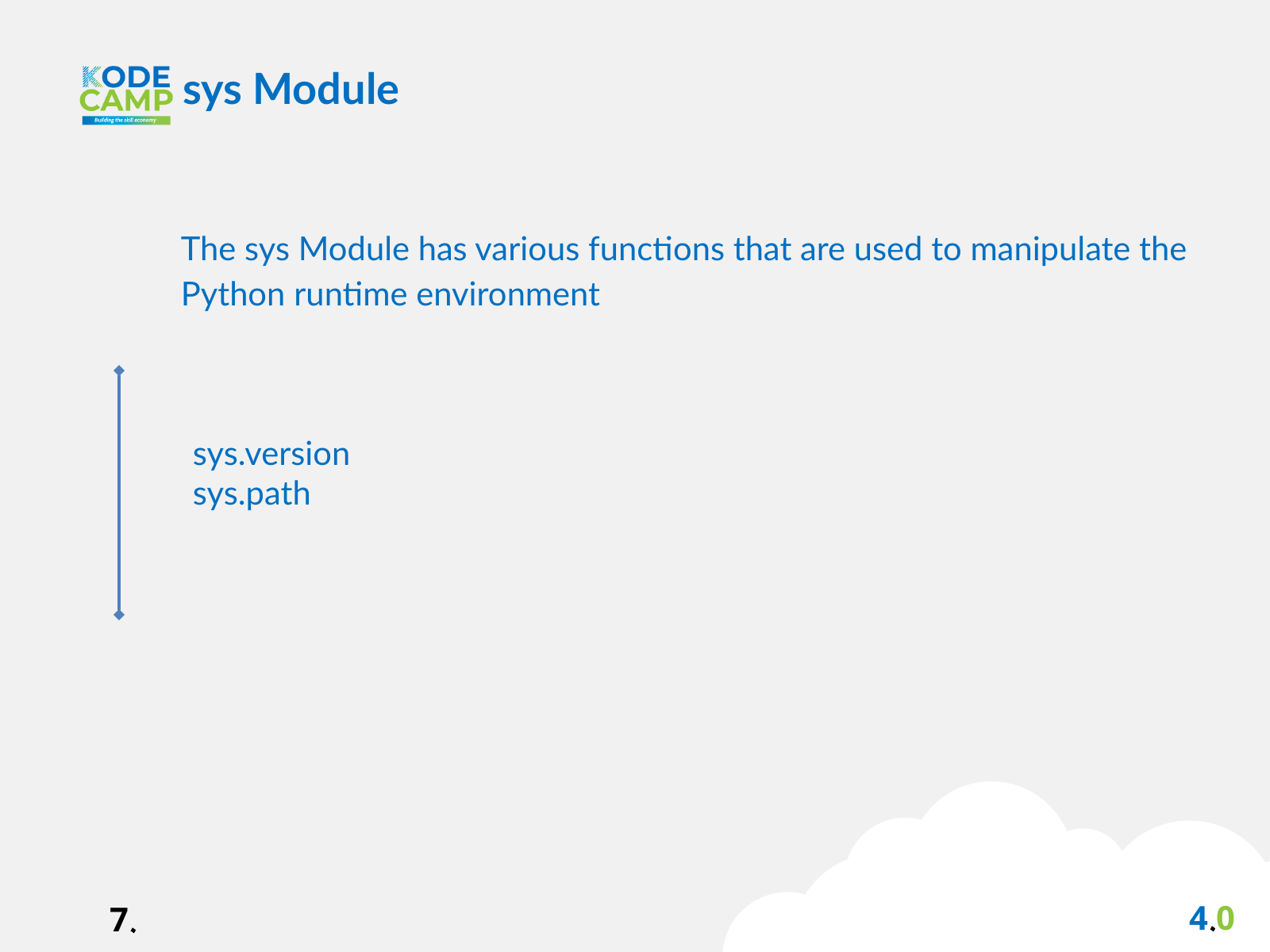

sys Module
The sys Module has various functions that are used to manipulate the Python runtime environment
sys.version
sys.path
4.0
7.